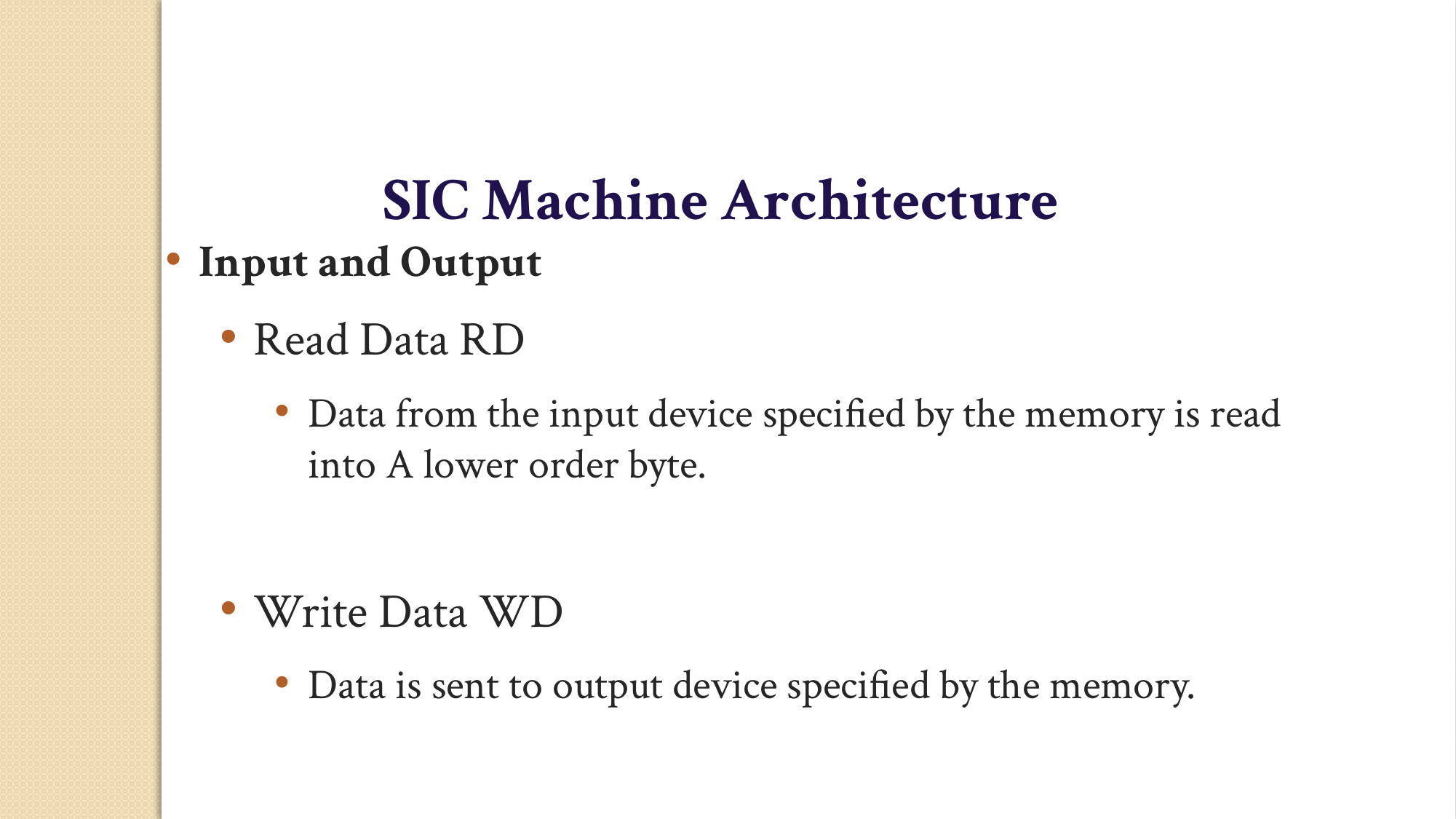

SIC Machine Architecture
Input and Output
Read Data RD
Data from the input device specified by the memory is read into A lower order byte.

Write Data WD
Data is sent to output device specified by the memory.